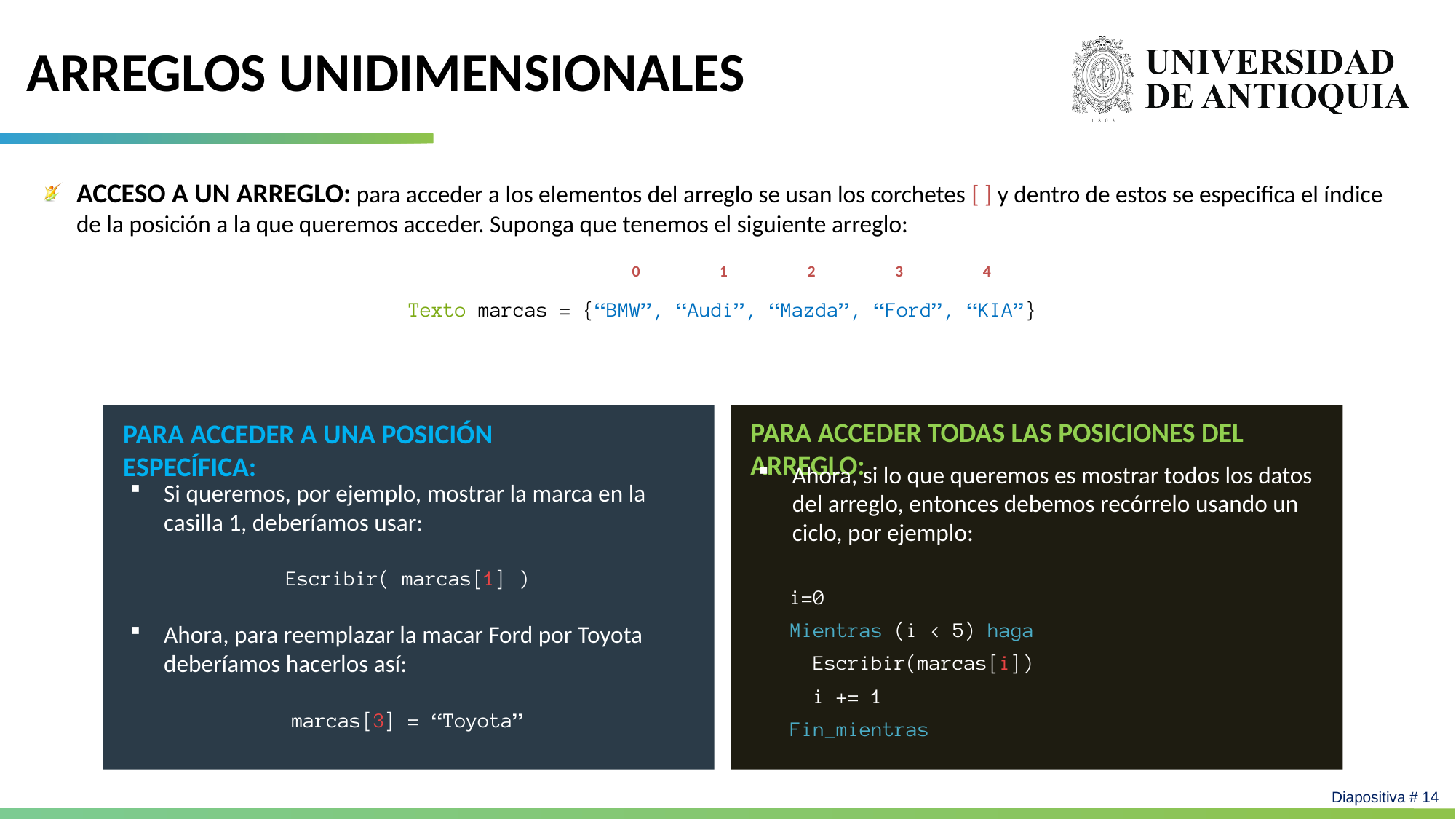

# Arreglos Unidimensionales
Acceso a un arreglo: para acceder a los elementos del arreglo se usan los corchetes [ ] y dentro de estos se especifica el índice de la posición a la que queremos acceder. Suponga que tenemos el siguiente arreglo:

Texto marcas = {“BMW”, “Audi”, “Mazda”, “Ford”, “KIA”}

| 0 | 1 | 2 | 3 | 4 |
| --- | --- | --- | --- | --- |

Para acceder todas las posiciones del arreglo:
Para acceder a una posición específica:
Ahora, si lo que queremos es mostrar todos los datos del arreglo, entonces debemos recórrelo usando un ciclo, por ejemplo:

i=0
Mientras (i < 5) haga
  Escribir(marcas[i])
  i += 1
Fin_mientras
Si queremos, por ejemplo, mostrar la marca en la casilla 1, deberíamos usar:

Escribir( marcas[1] )

Ahora, para reemplazar la macar Ford por Toyota deberíamos hacerlos así:

marcas[3] = “Toyota”